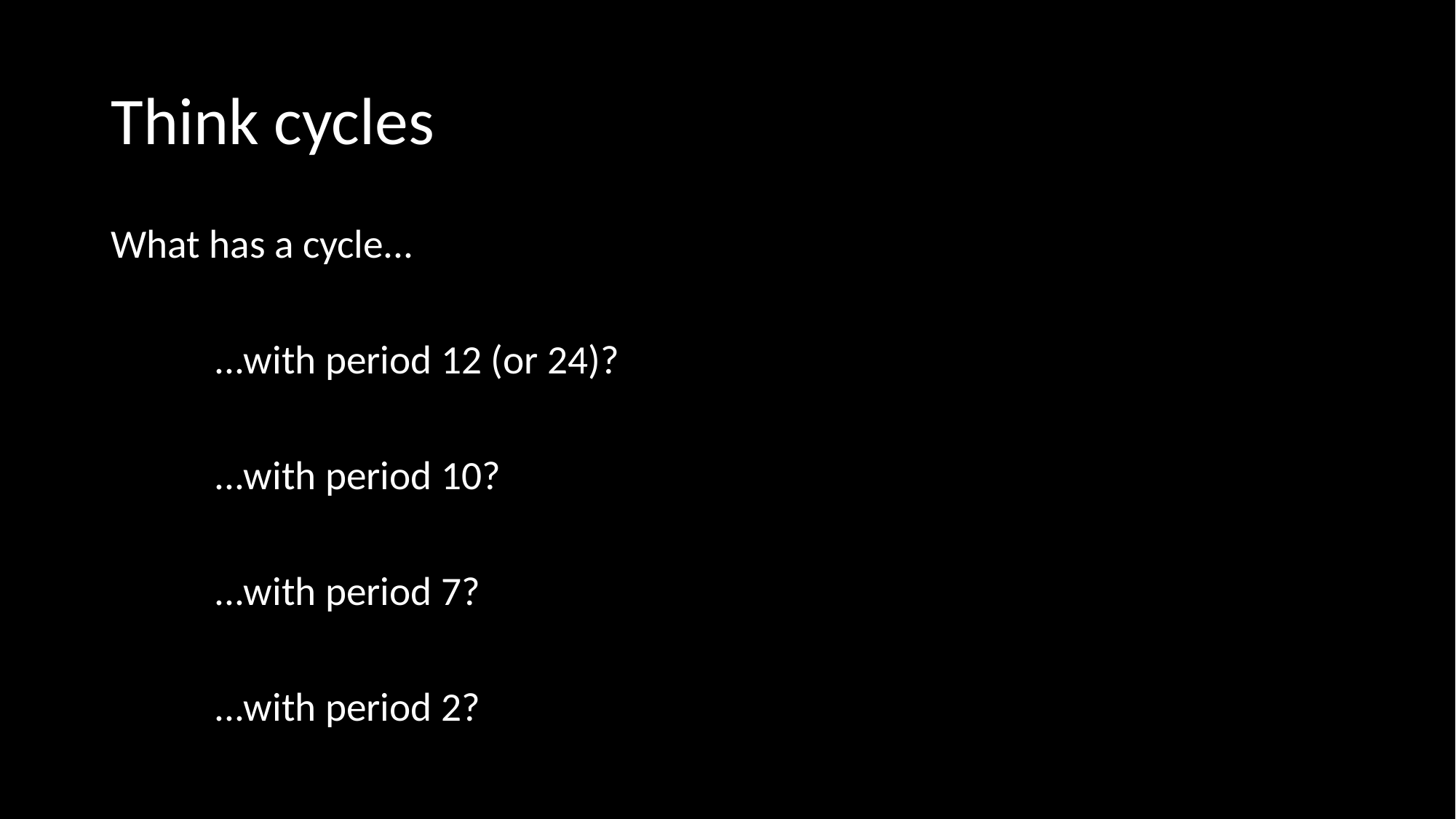

# Think cycles
What has a cycle...

	...with period 12 (or 24)?

	...with period 10?

	...with period 7?

	...with period 2?